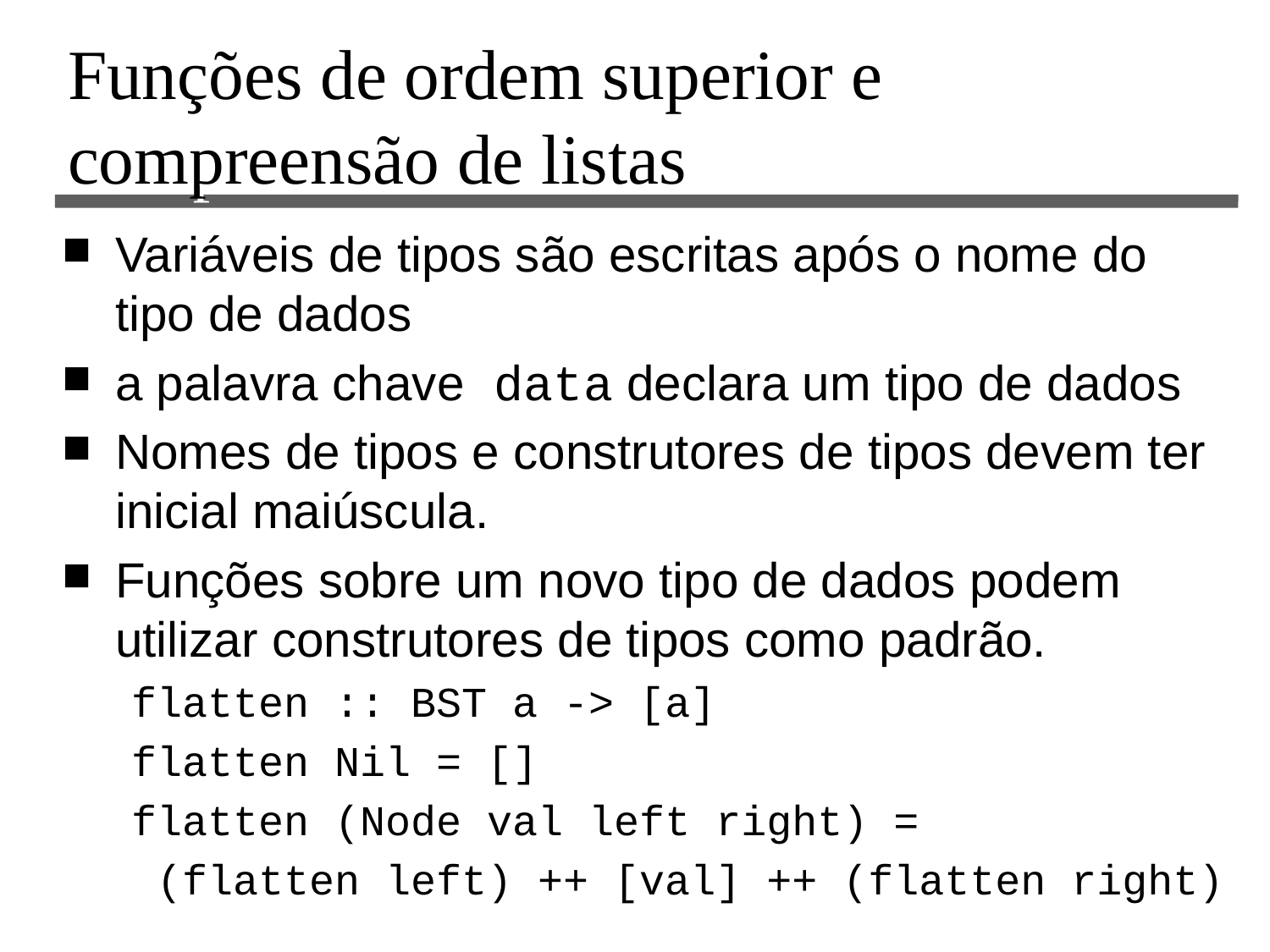

# Funções de ordem superior e compreensão de listas
Variáveis de tipos são escritas após o nome do tipo de dados
a palavra chave data declara um tipo de dados
Nomes de tipos e construtores de tipos devem ter inicial maiúscula.
Funções sobre um novo tipo de dados podem utilizar construtores de tipos como padrão.
flatten :: BST a -> [a]
flatten Nil = []
flatten (Node val left right) =
 (flatten left) ++ [val] ++ (flatten right)